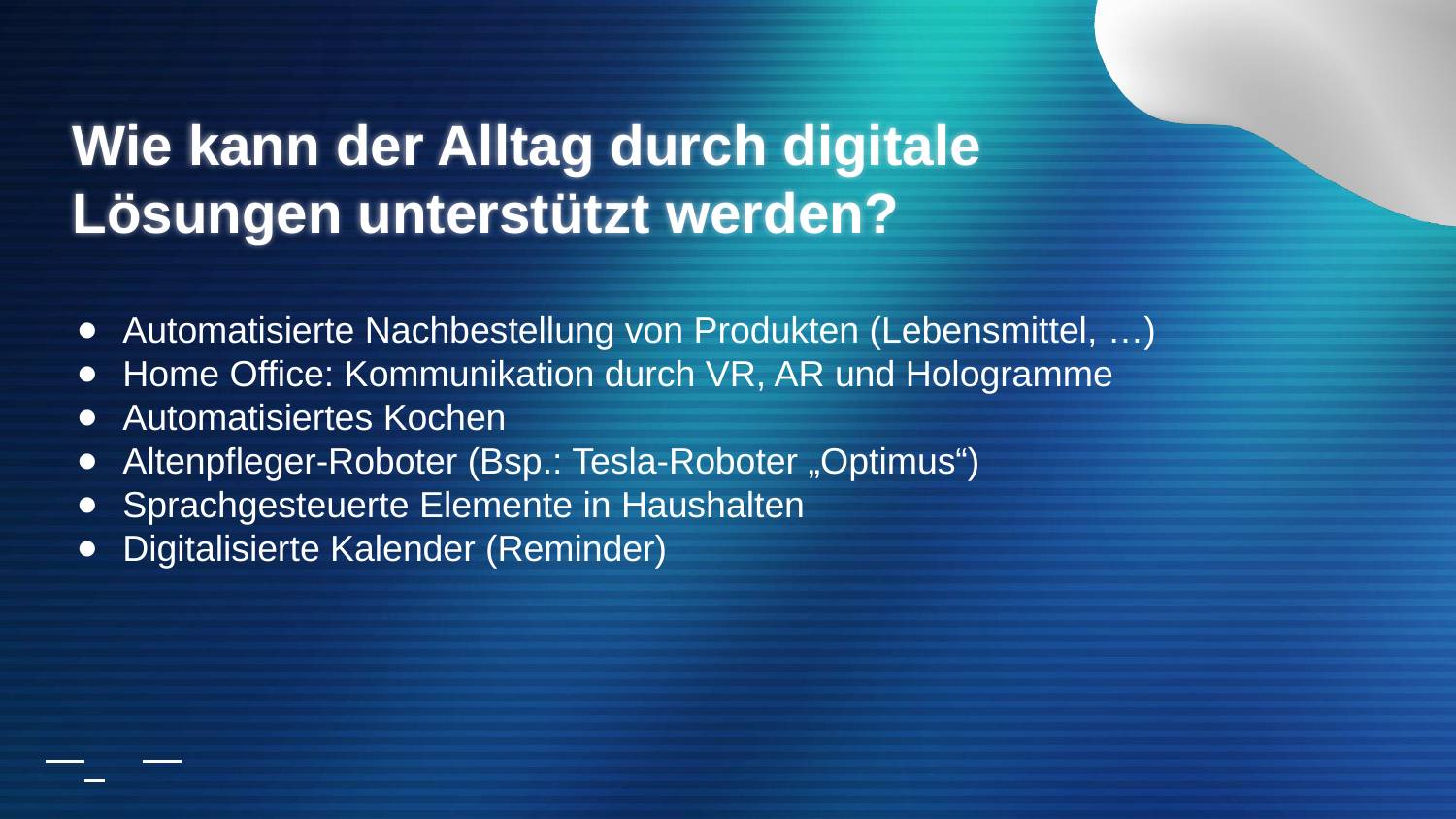

# Wie kann der Alltag durch digitale Lösungen unterstützt werden?
Automatisierte Nachbestellung von Produkten (Lebensmittel, …)
Home Office: Kommunikation durch VR, AR und Hologramme
Automatisiertes Kochen
Altenpfleger-Roboter (Bsp.: Tesla-Roboter „Optimus“)
Sprachgesteuerte Elemente in Haushalten
Digitalisierte Kalender (Reminder)